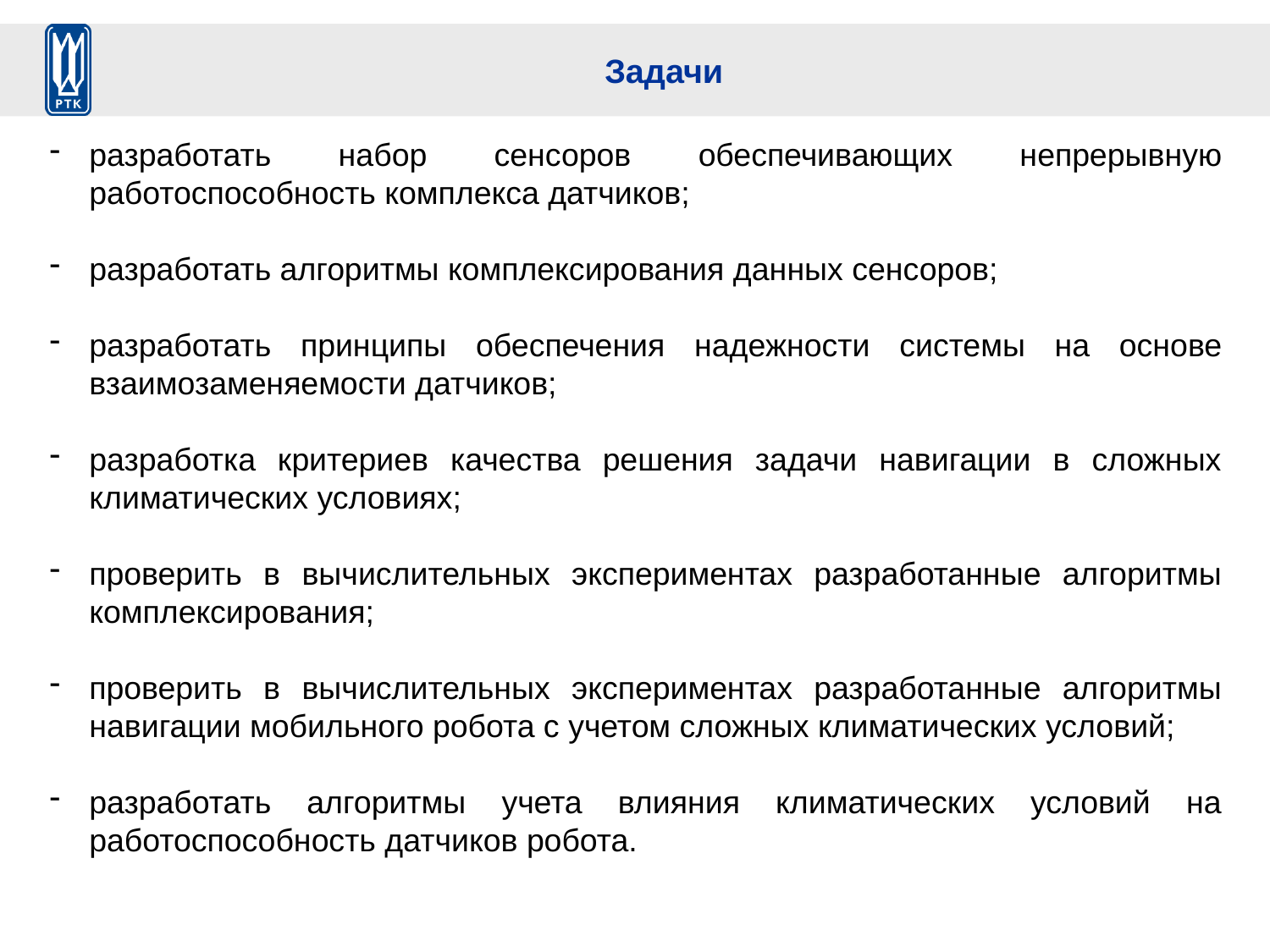

# Задачи
разработать набор сенсоров обеспечивающих непрерывную работоспособность комплекса датчиков;

разработать алгоритмы комплексирования данных сенсоров;

разработать принципы обеспечения надежности системы на основе взаимозаменяемости датчиков;

разработка критериев качества решения задачи навигации в сложных климатических условиях;

проверить в вычислительных экспериментах разработанные алгоритмы комплексирования;

проверить в вычислительных экспериментах разработанные алгоритмы навигации мобильного робота с учетом сложных климатических условий;

разработать алгоритмы учета влияния климатических условий на работоспособность датчиков робота.